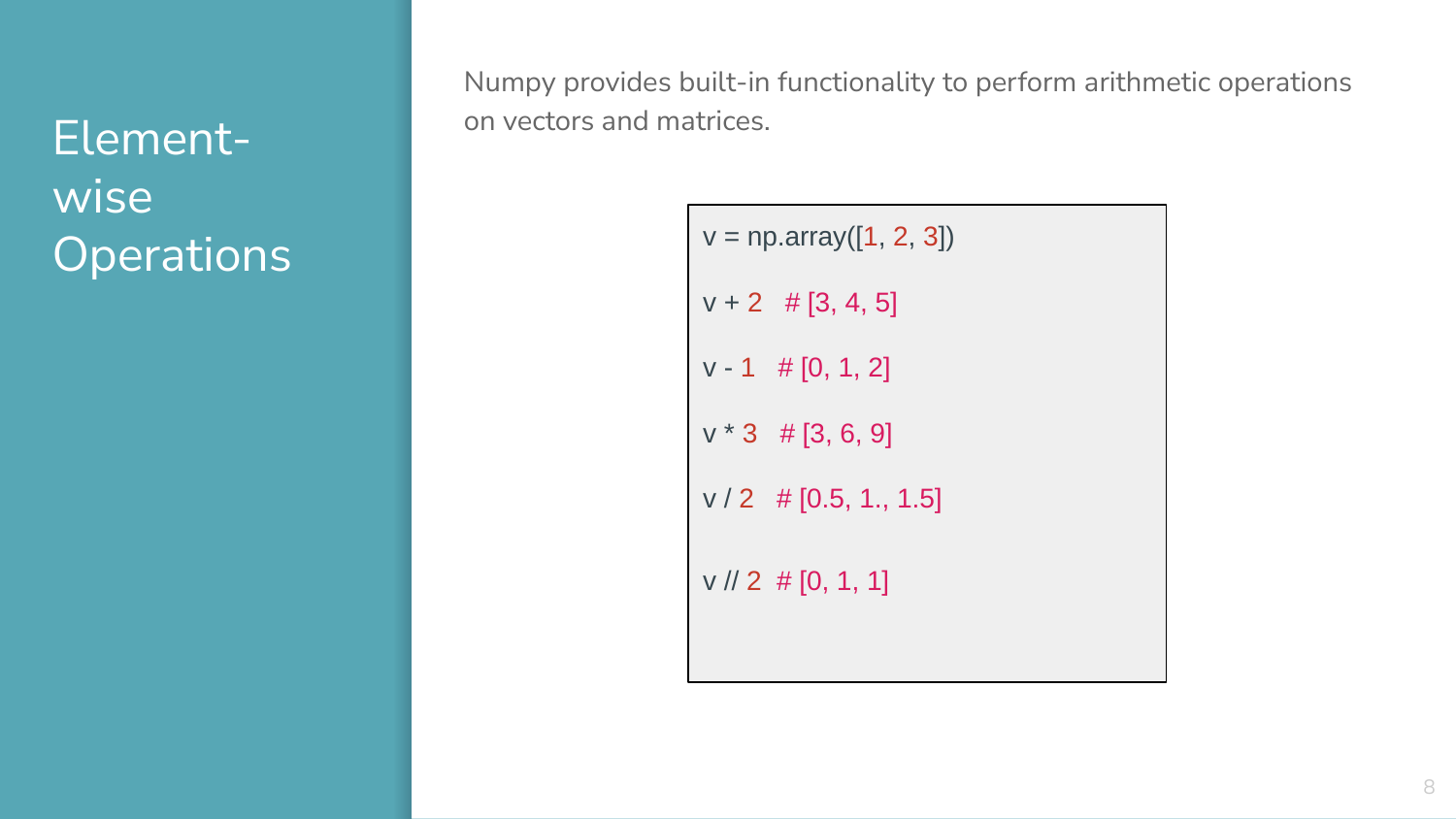

Numpy provides built-in functionality to perform arithmetic operations on vectors and matrices.
# Element-wise
Operations
v = np.array([1, 2, 3])

v + 2   # [3, 4, 5]

v - 1   # [0, 1, 2]

v * 3   # [3, 6, 9]

v / 2   # [0.5, 1., 1.5]

v // 2  # [0, 1, 1]
8